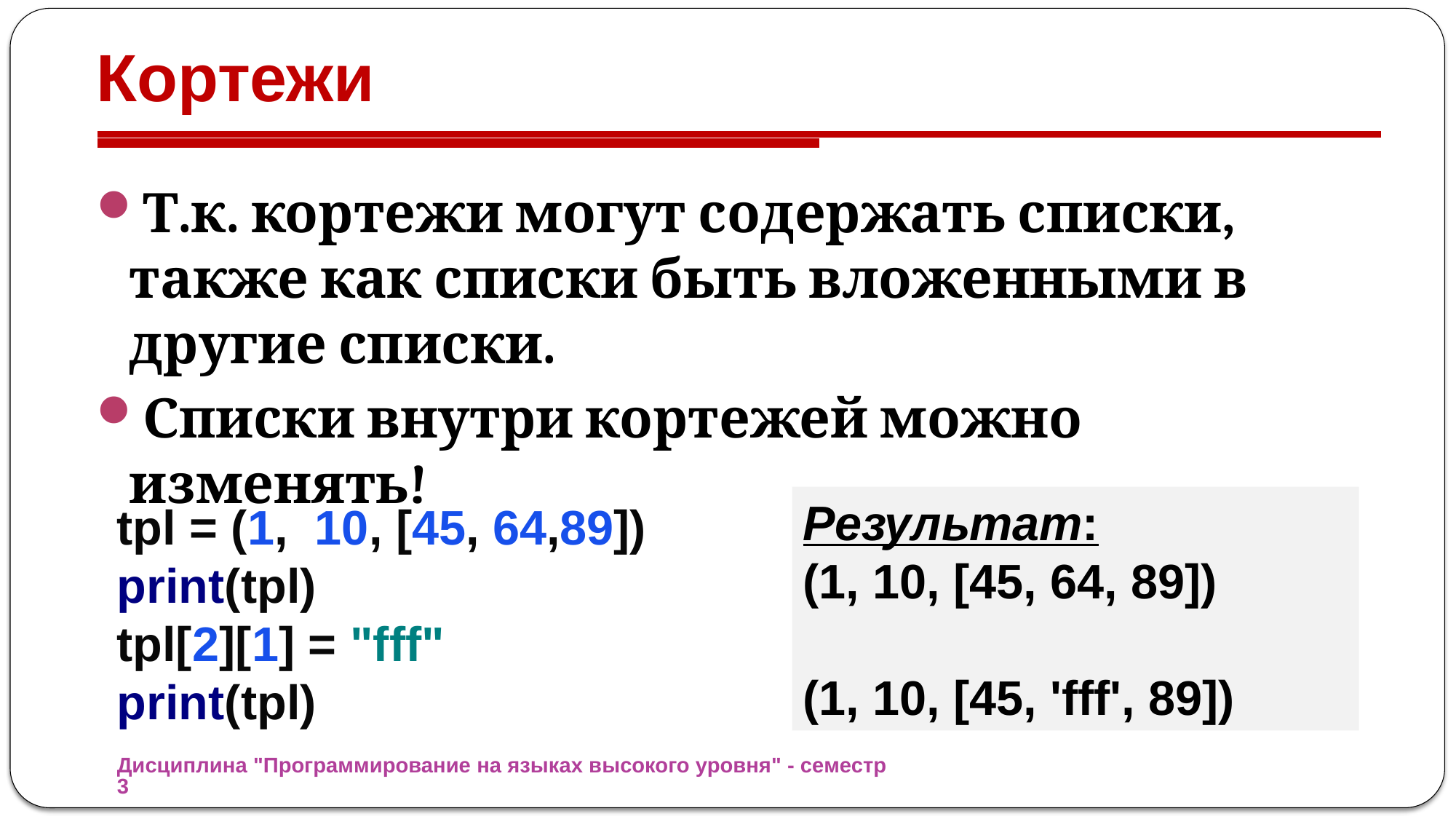

# Кортежи
Т.к. кортежи могут содержать списки, также как списки быть вложенными в другие списки.
Списки внутри кортежей можно изменять!
Результат:
(1, 10, [45, 64, 89])

(1, 10, [45, 'fff', 89])
tpl = (1,  10, [45, 64,89])
print(tpl)
tpl[2][1] = "fff"
print(tpl)
Дисциплина "Программирование на языках высокого уровня" - семестр 3